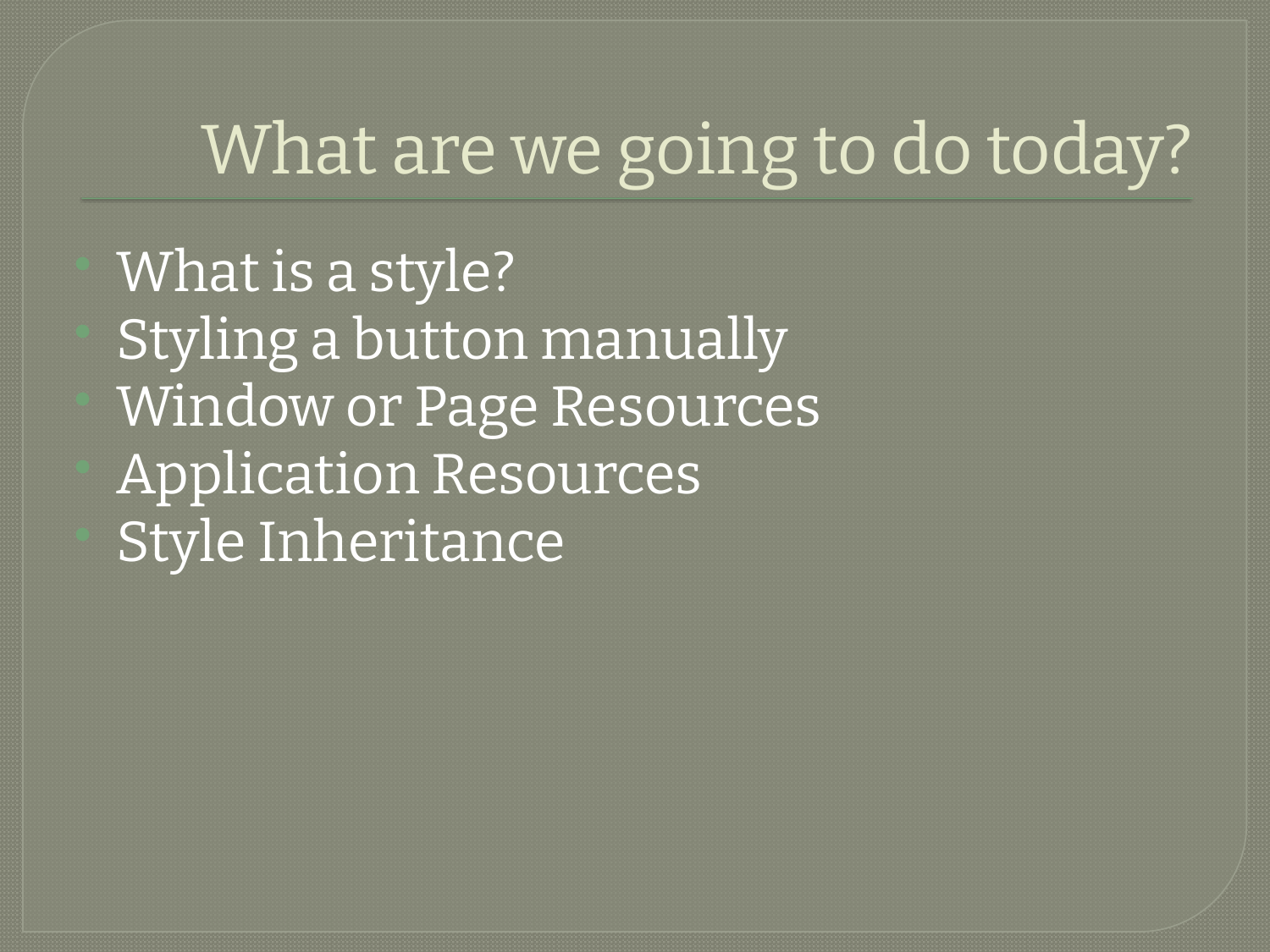

# What are we going to do today?
What is a style?
Styling a button manually
Window or Page Resources
Application Resources
Style Inheritance